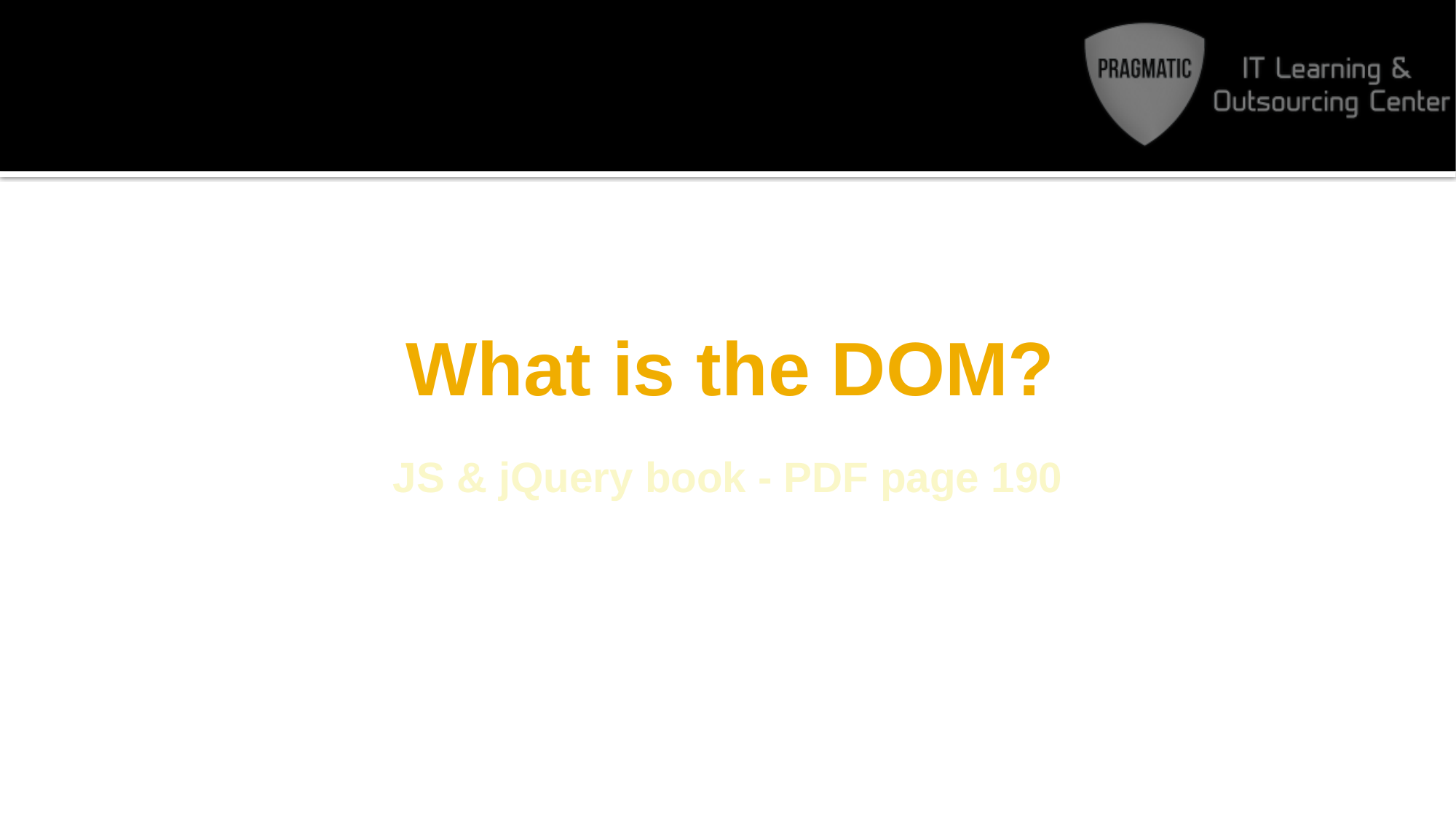

# What is the DOM?
JS & jQuery book - PDF page 190